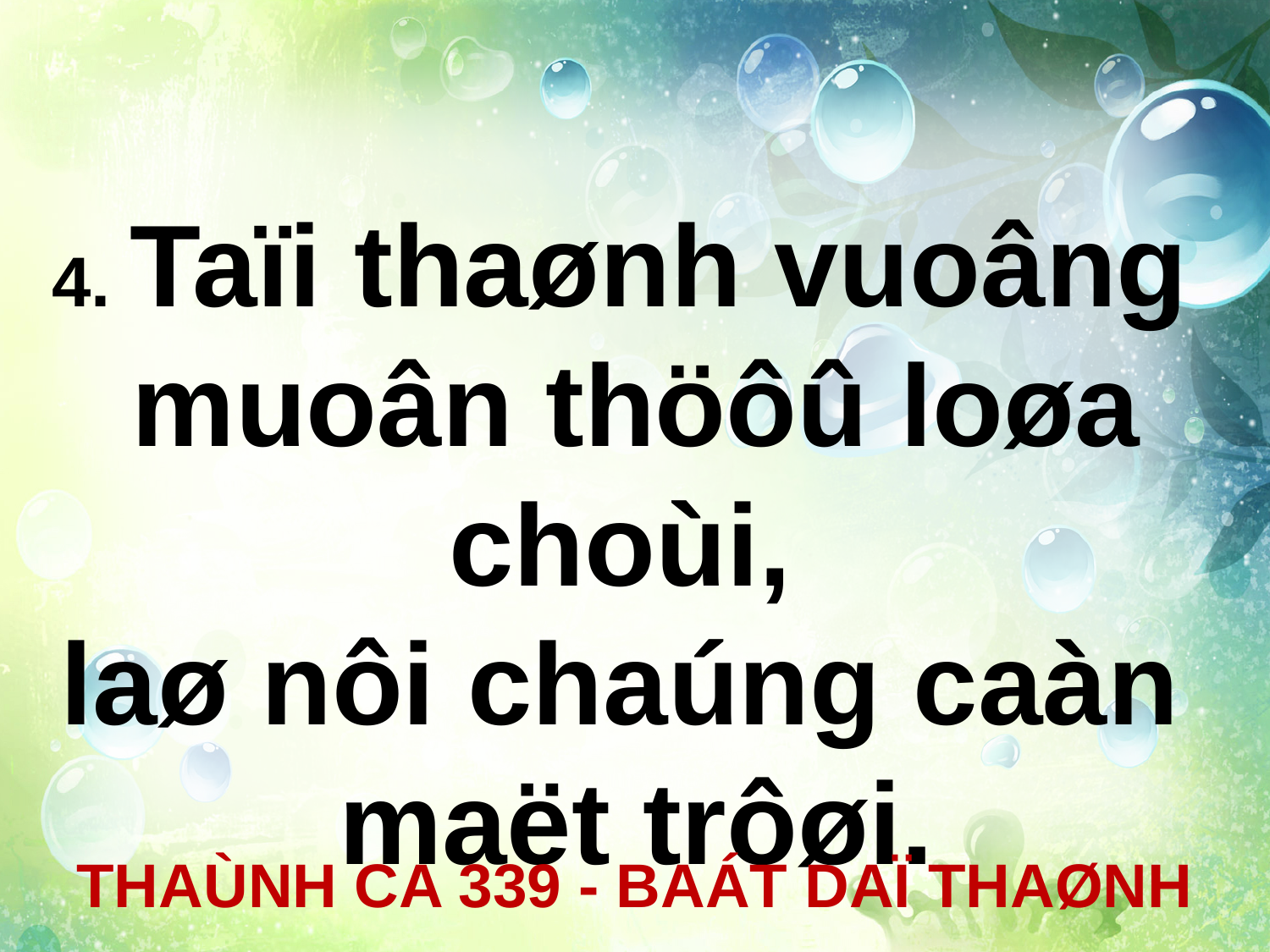

4. Taïi thaønh vuoâng
muoân thöôû loøa choùi,
laø nôi chaúng caàn
maët trôøi.
THAÙNH CA 339 - BAÁT DAÏ THAØNH